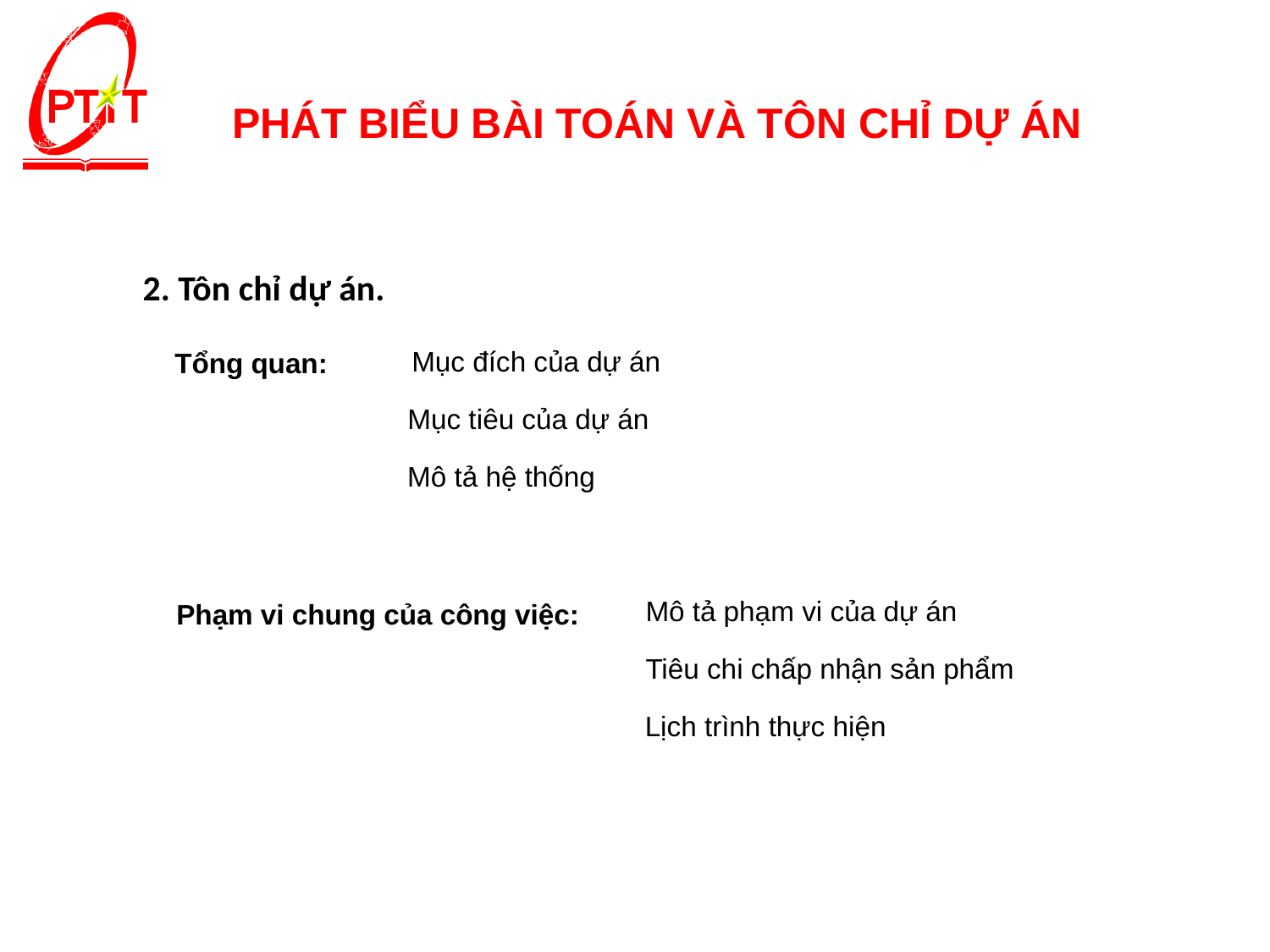

# PHÁT BIỂU BÀI TOÁN VÀ TÔN CHỈ DỰ ÁN
2. Tôn chỉ dự án.
Tổng quan:
Mục đích của dự án
Mục tiêu của dự án
Mô tả hệ thống
Phạm vi chung của công việc:
Mô tả phạm vi của dự án
Tiêu chi chấp nhận sản phẩm
Lịch trình thực hiện